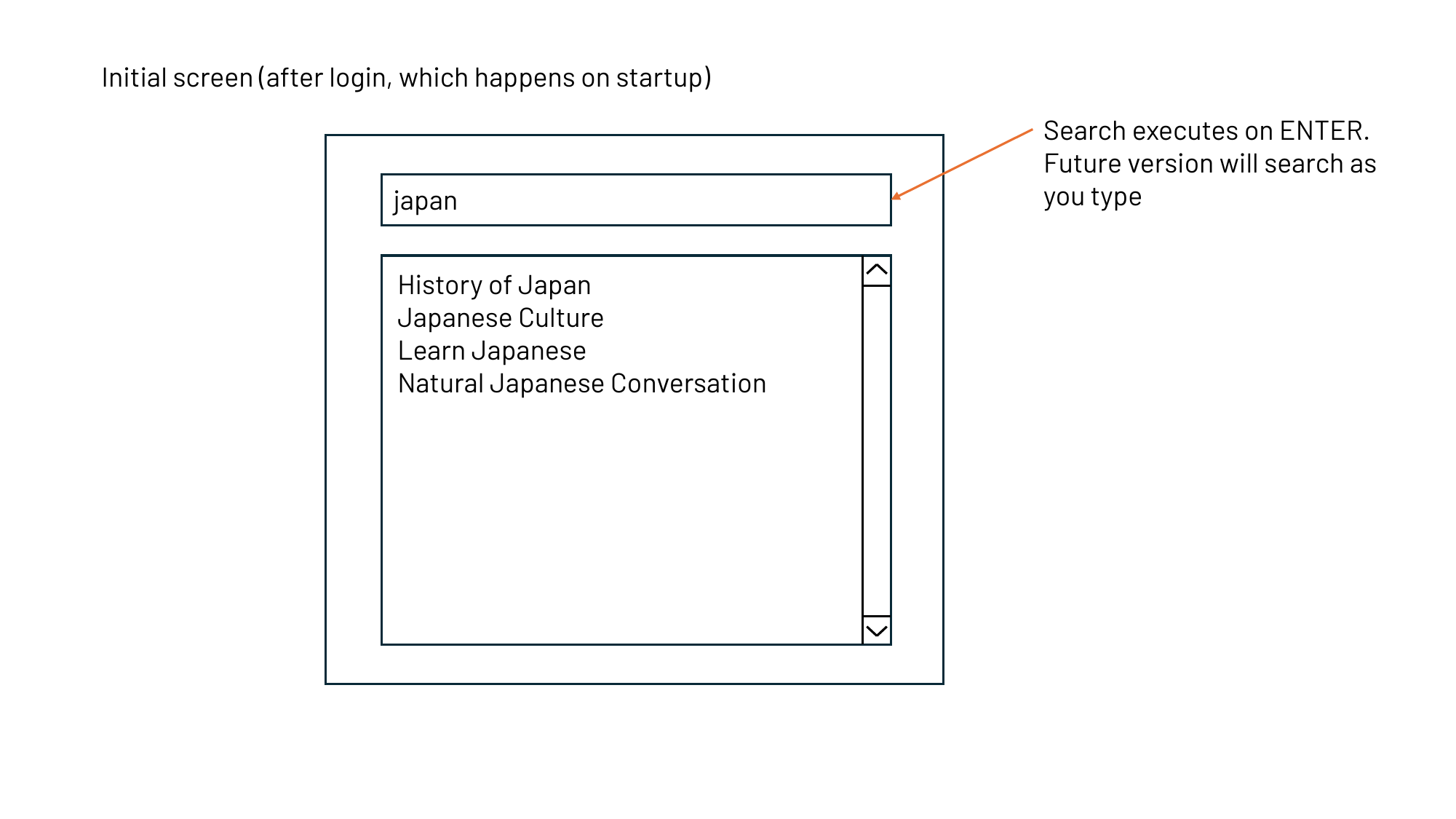

Initial screen (after login, which happens on startup)
Search executes on ENTER.
Future version will search as you type

japan

History of Japan
Japanese Culture
Learn Japanese
Natural Japanese Conversation